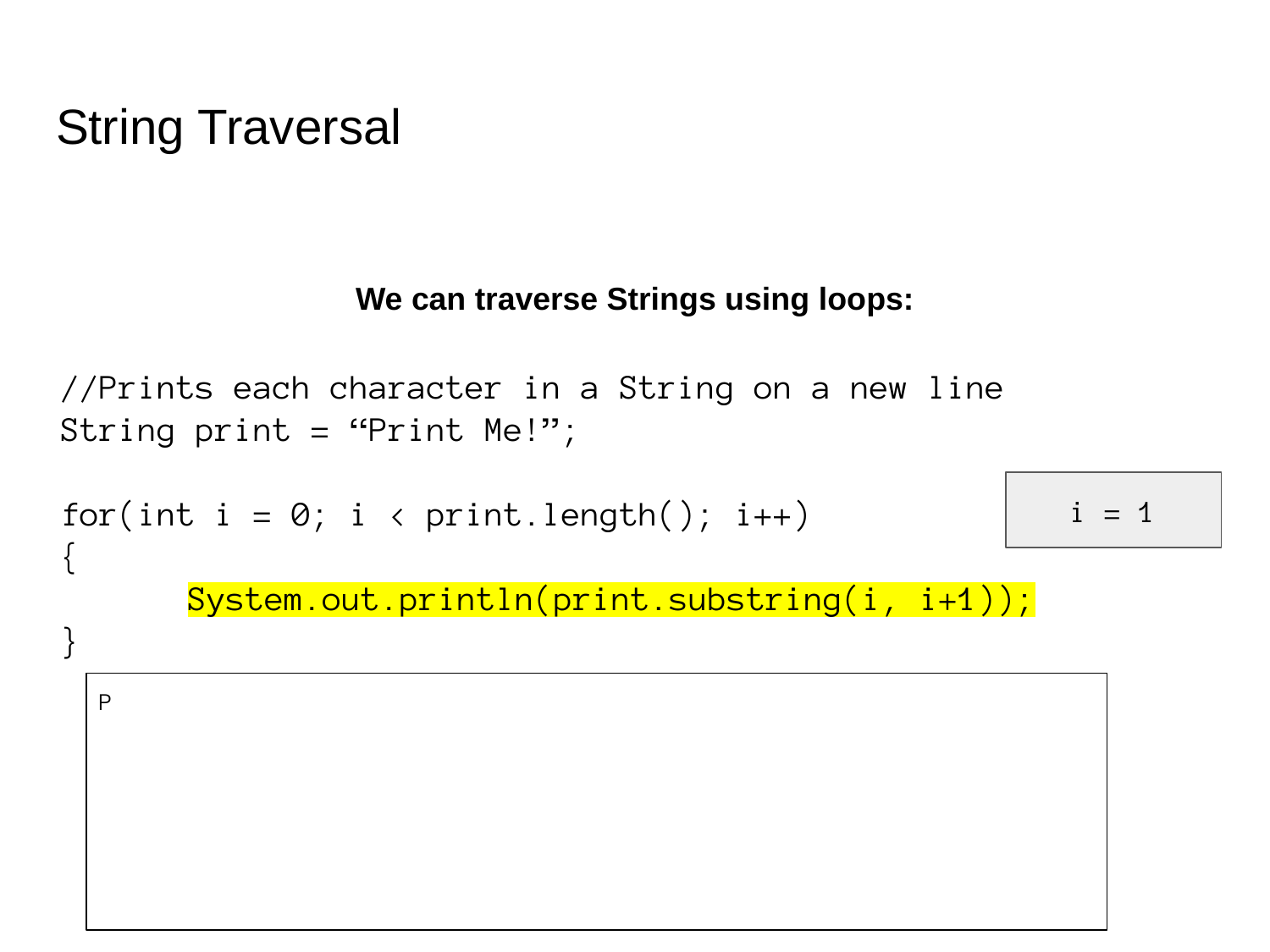

# String Traversal
We can traverse Strings using loops:

//Prints each character in a String on a new line
String print = “Print Me!”;

for(int i = 0; i < print.length(); i++)
{
	System.out.println(print.substring(i, i+1));
}

i = 1
P